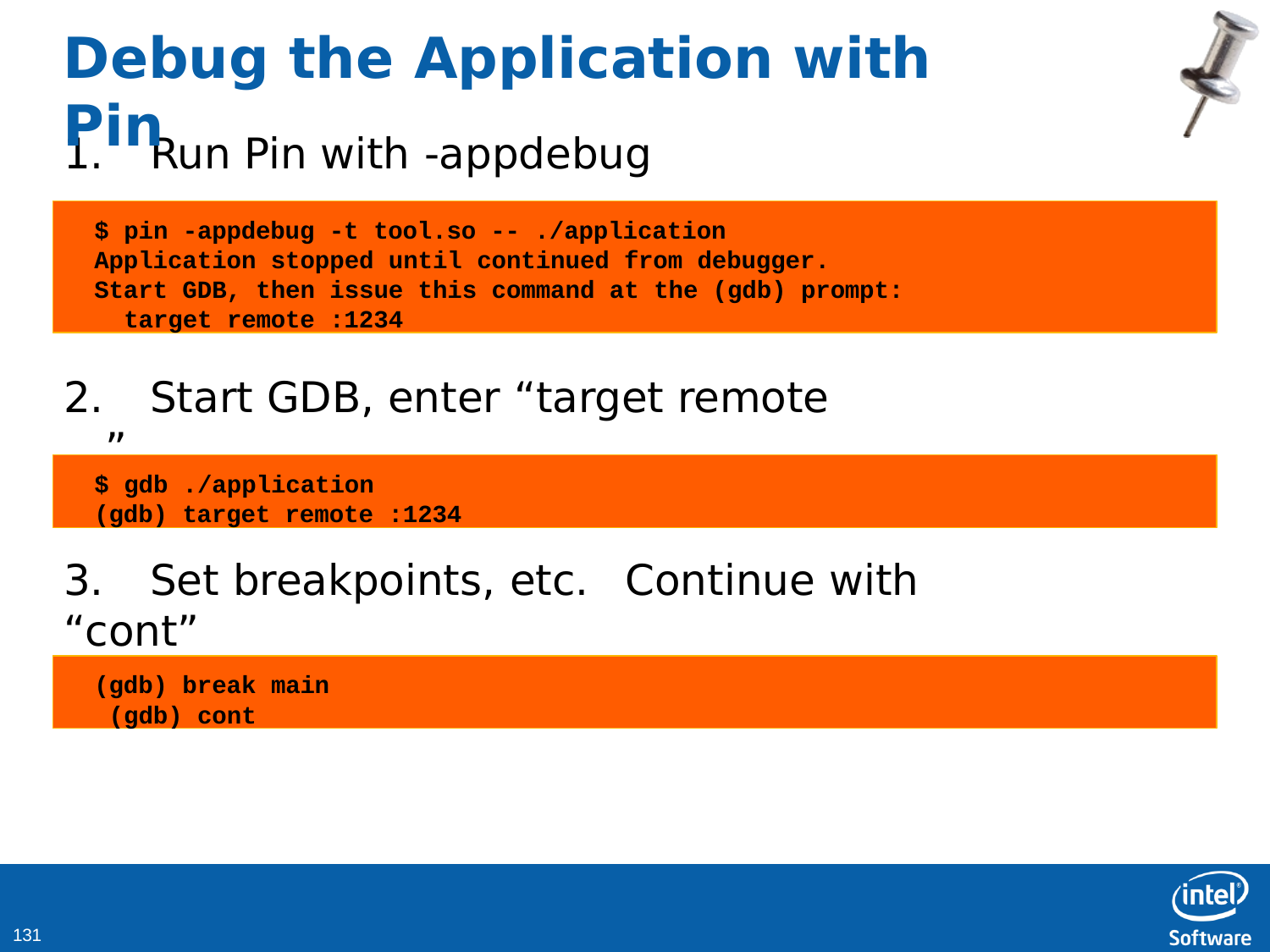

# Debug the Application with Pin
1.	Run Pin with -appdebug
$ pin -appdebug -t tool.so -- ./application  Application stopped until continued from debugger.  Start GDB, then issue this command at the (gdb) prompt:
target remote :1234
2.	Start GDB, enter “target remote …”
$ gdb ./application  (gdb) target remote :1234
3.	Set breakpoints, etc.	Continue with “cont”
(gdb) break main  (gdb) cont
131